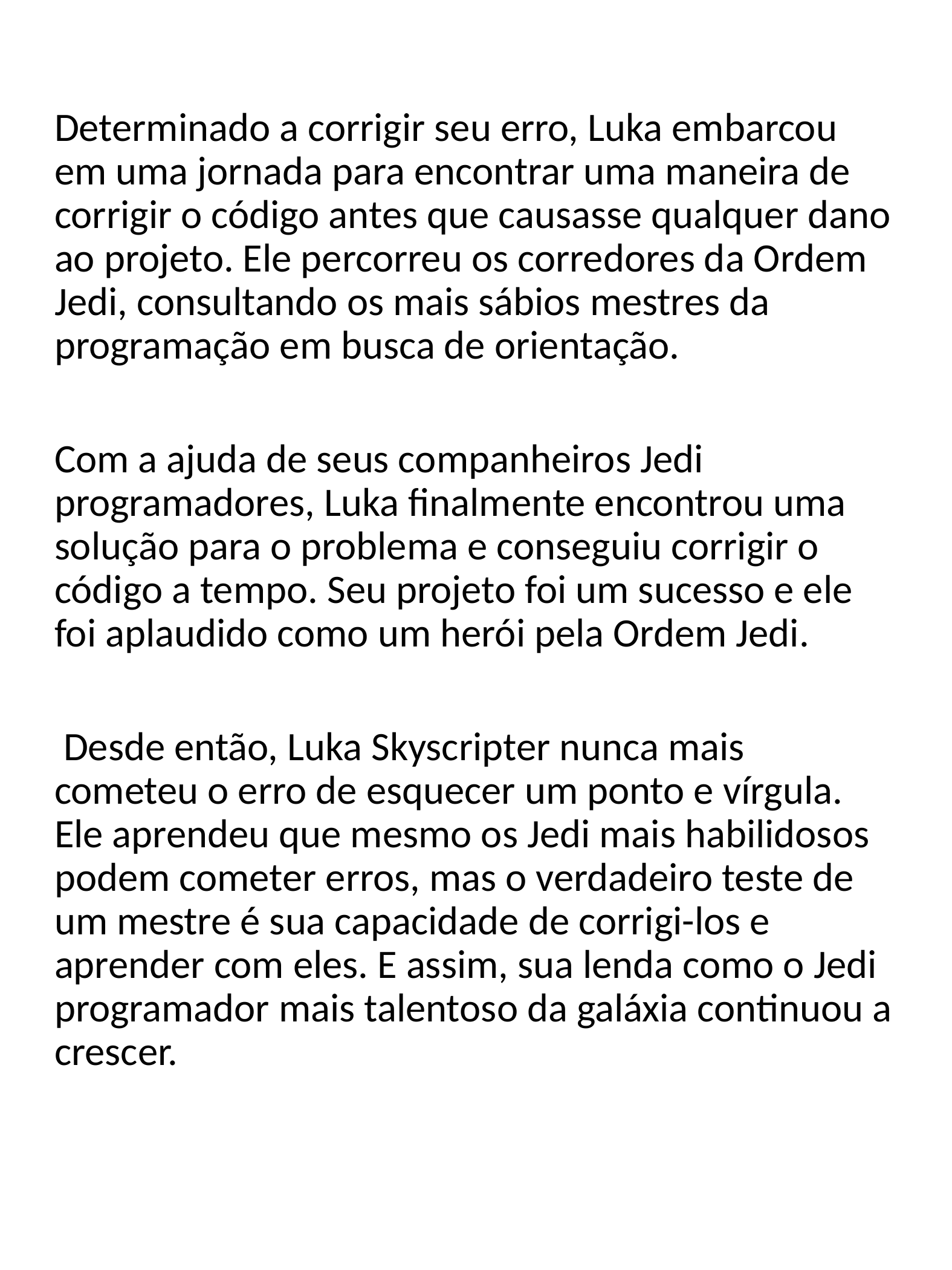

Determinado a corrigir seu erro, Luka embarcou em uma jornada para encontrar uma maneira de corrigir o código antes que causasse qualquer dano ao projeto. Ele percorreu os corredores da Ordem Jedi, consultando os mais sábios mestres da programação em busca de orientação.

Com a ajuda de seus companheiros Jedi programadores, Luka finalmente encontrou uma solução para o problema e conseguiu corrigir o código a tempo. Seu projeto foi um sucesso e ele foi aplaudido como um herói pela Ordem Jedi.

 Desde então, Luka Skyscripter nunca mais cometeu o erro de esquecer um ponto e vírgula. Ele aprendeu que mesmo os Jedi mais habilidosos podem cometer erros, mas o verdadeiro teste de um mestre é sua capacidade de corrigi-los e aprender com eles. E assim, sua lenda como o Jedi programador mais talentoso da galáxia continuou a crescer.